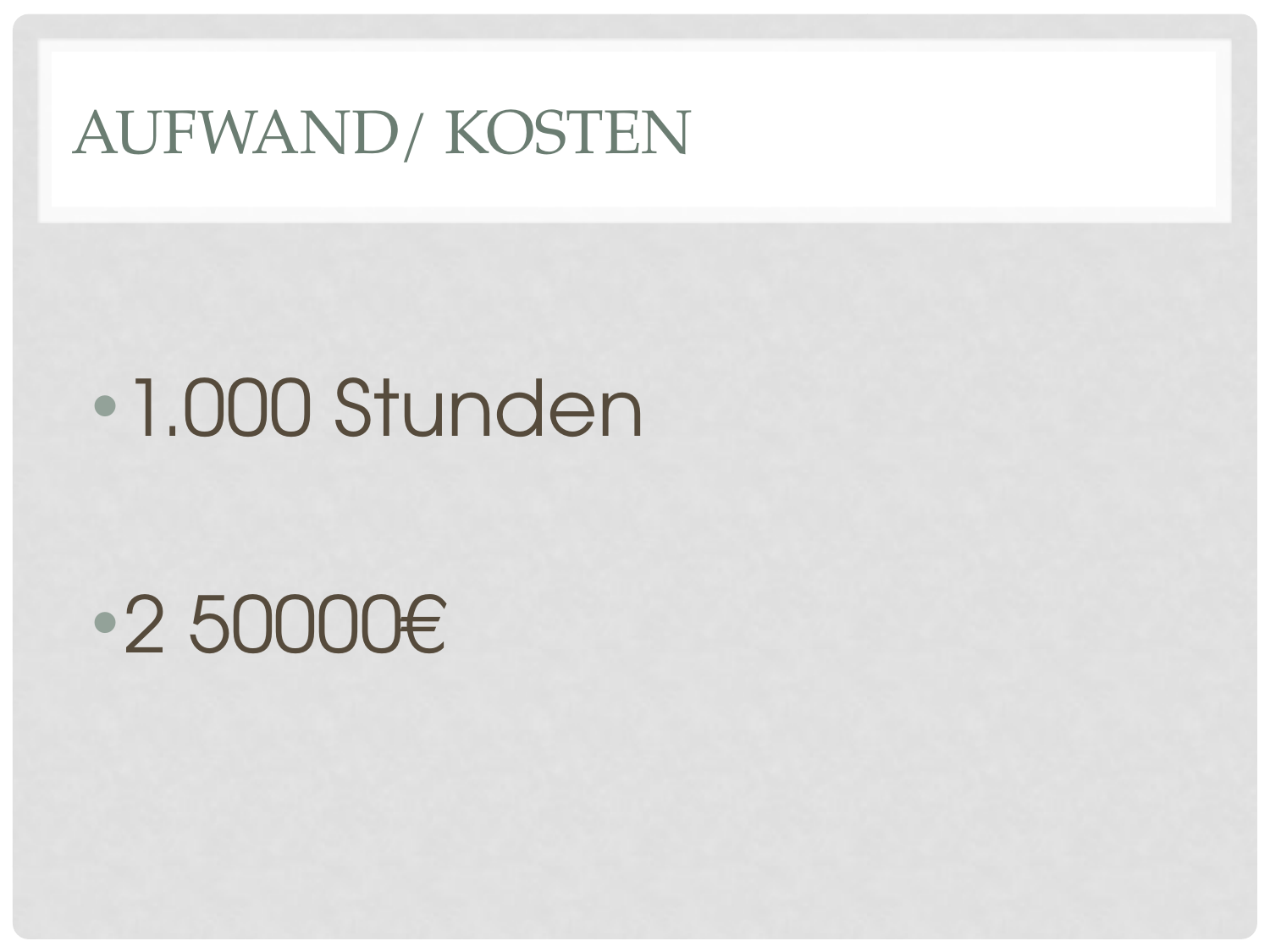

# Aufwand/ Kosten

1.000 Stunden

2 50000€